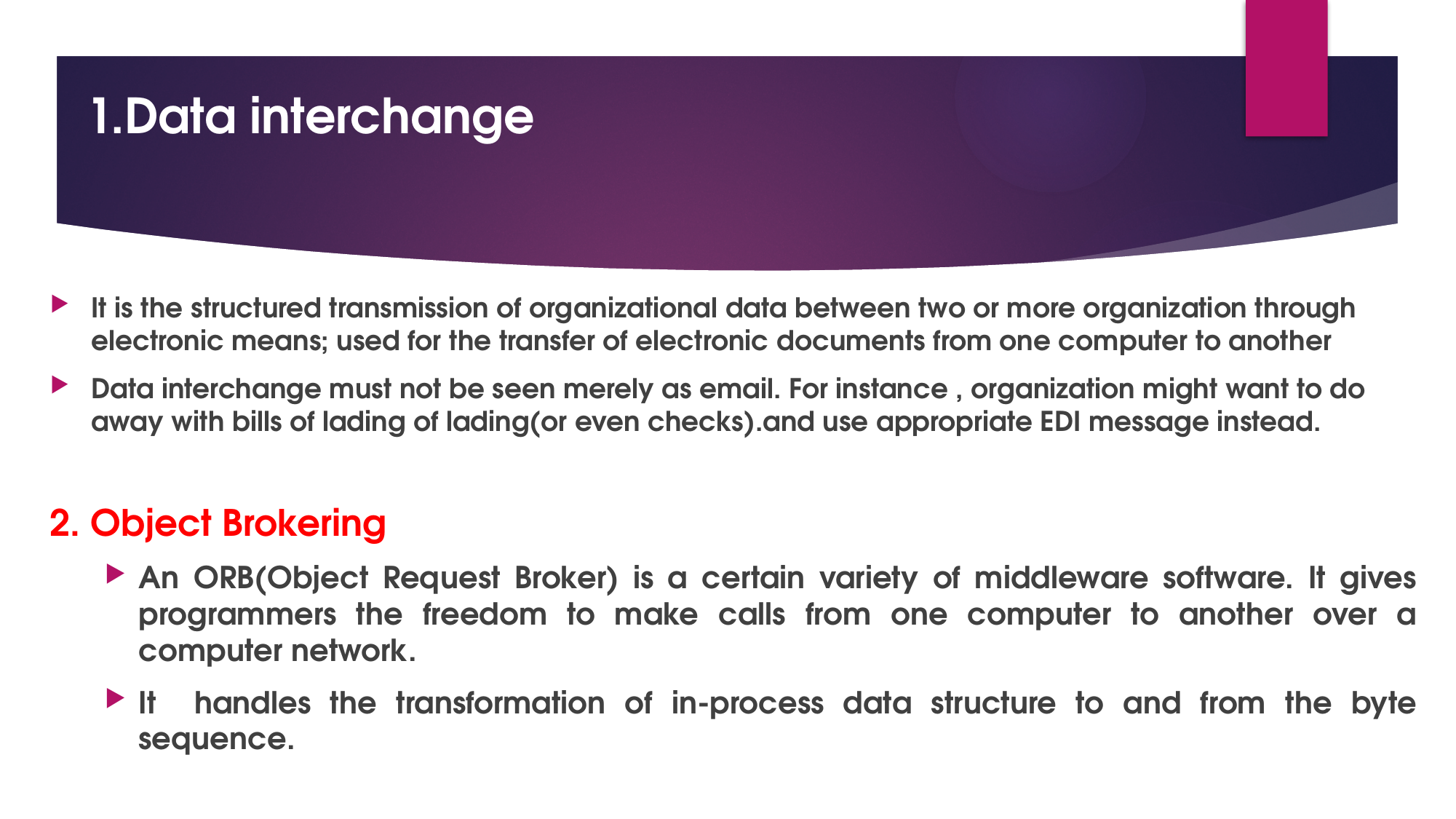

# 1.Data interchange
It is the structured transmission of organizational data between two or more organization through electronic means; used for the transfer of electronic documents from one computer to another
Data interchange must not be seen merely as email. For instance , organization might want to do away with bills of lading of lading(or even checks).and use appropriate EDI message instead.

2. Object Brokering
An ORB(Object Request Broker) is a certain variety of middleware software. It gives programmers the freedom to make calls from one computer to another over a computer network.
It  handles the transformation of in-process data structure to and from the byte sequence.